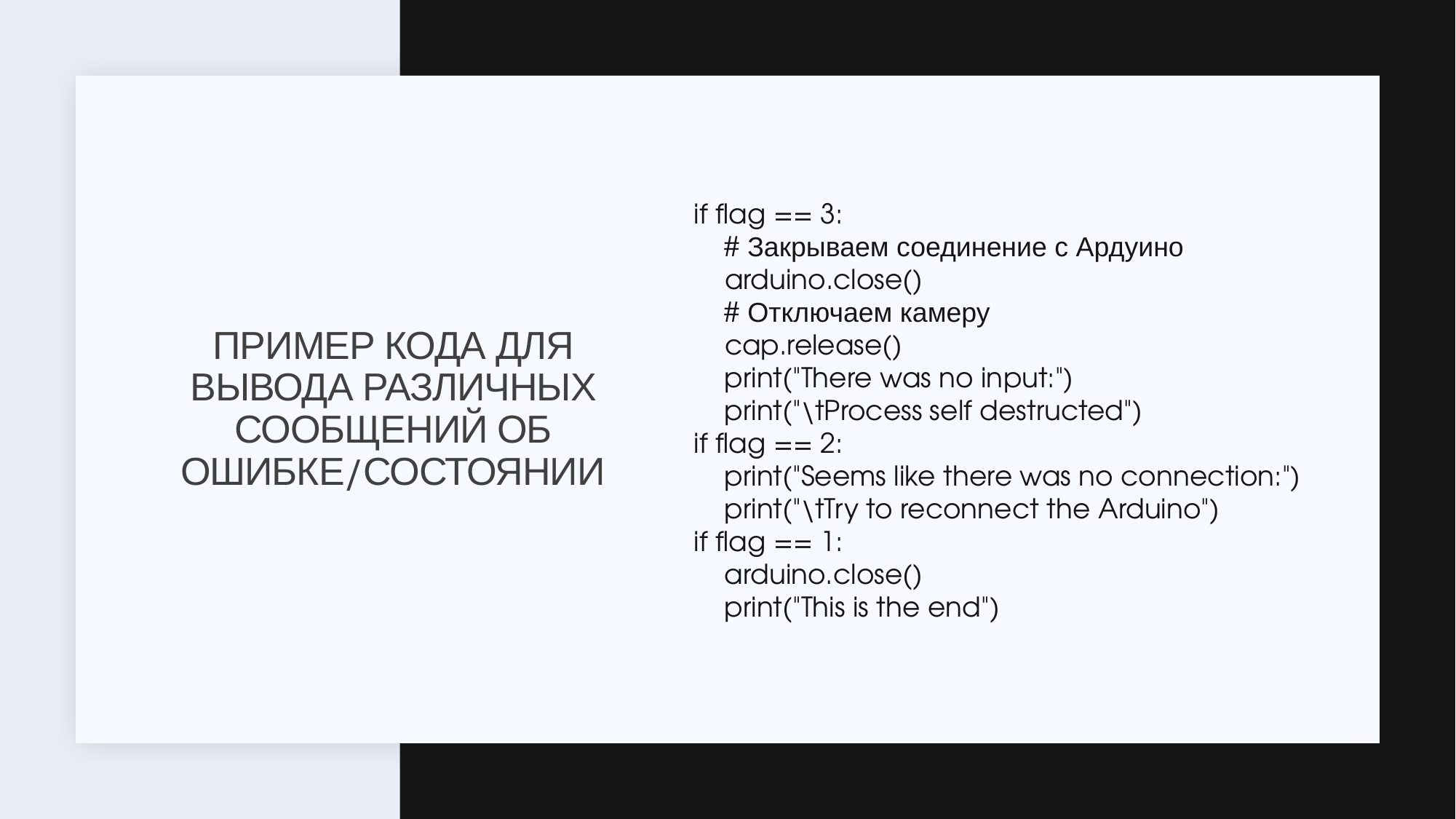

if flag == 3:
    # Закрываем соединение с Ардуино
    arduino.close()
    # Отключаем камеру
    cap.release()
    print("There was no input:")
    print("\tProcess self destructed")
if flag == 2:
    print("Seems like there was no connection:")
    print("\tTry to reconnect the Arduino")
if flag == 1:
    arduino.close()
    print("This is the end")
# Пример кода для вывода различных сообщений об ошибке/состоянии